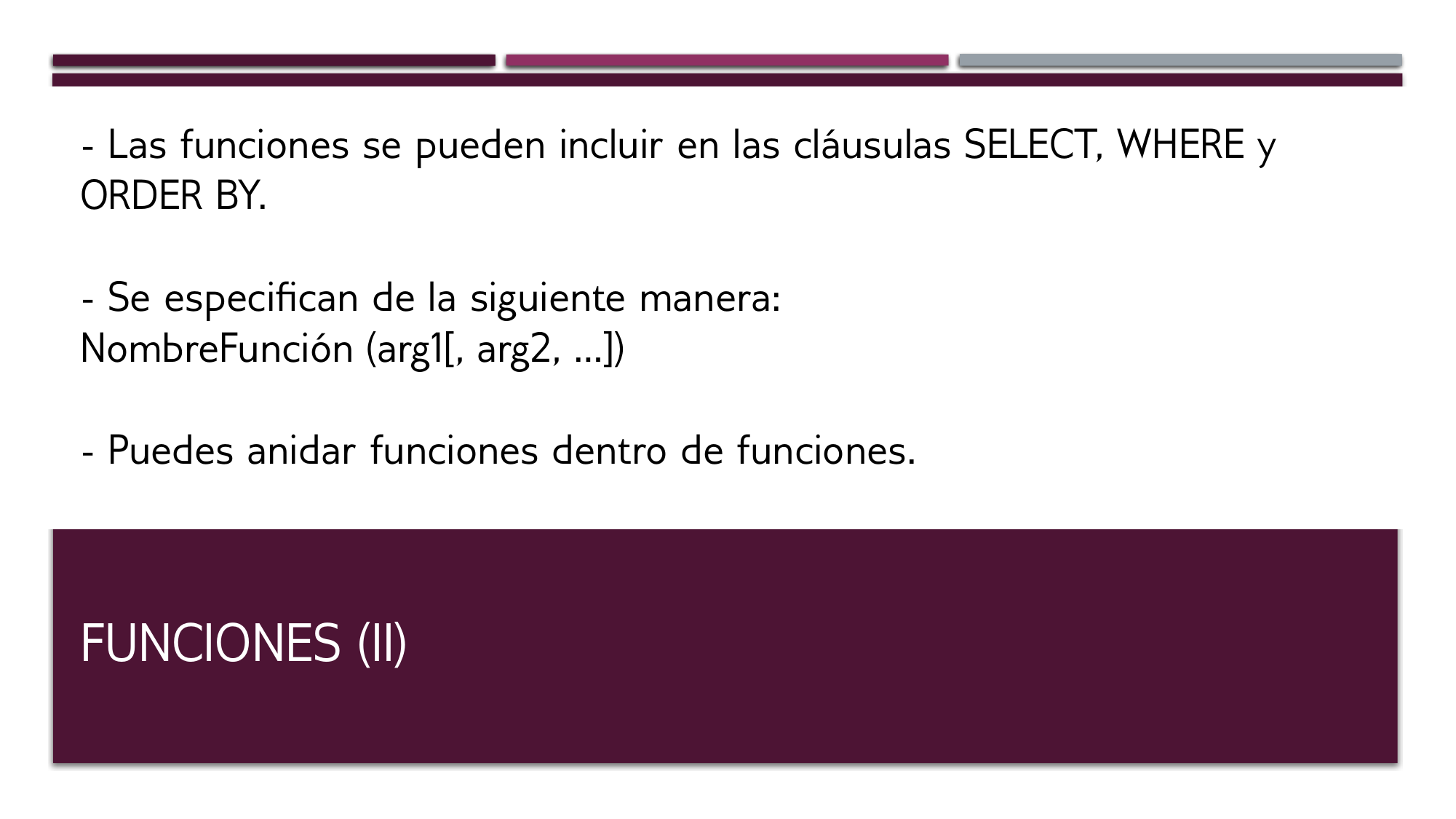

- Las funciones se pueden incluir en las cláusulas SELECT, WHERE y ORDER BY.

- Se especifican de la siguiente manera:
NombreFunción (arg1[, arg2, …])

- Puedes anidar funciones dentro de funciones.

# FUNCIONES (II)